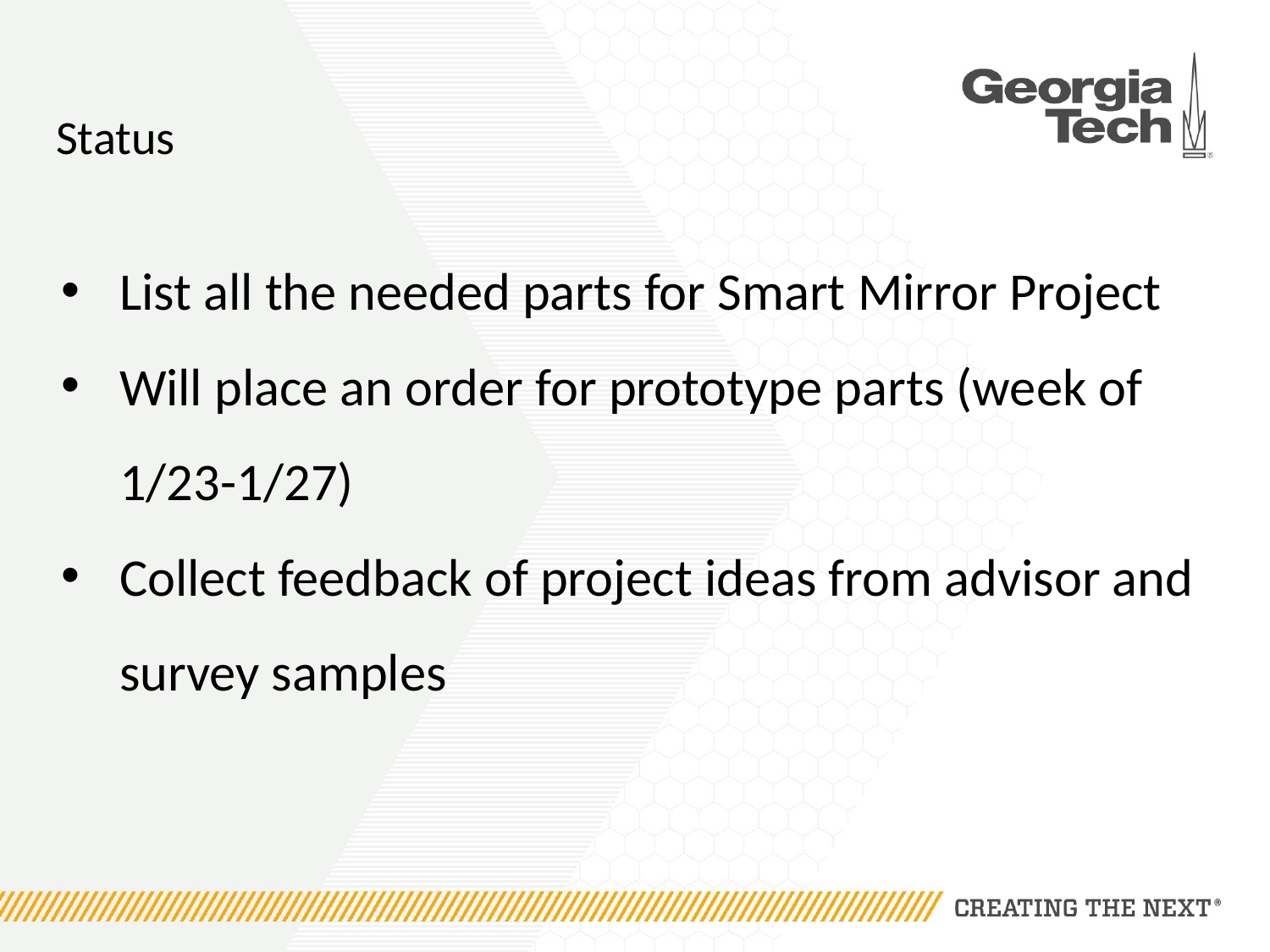

# Status
List all the needed parts for Smart Mirror Project
Will place an order for prototype parts (week of 1/23-1/27)
Collect feedback of project ideas from advisor and survey samples